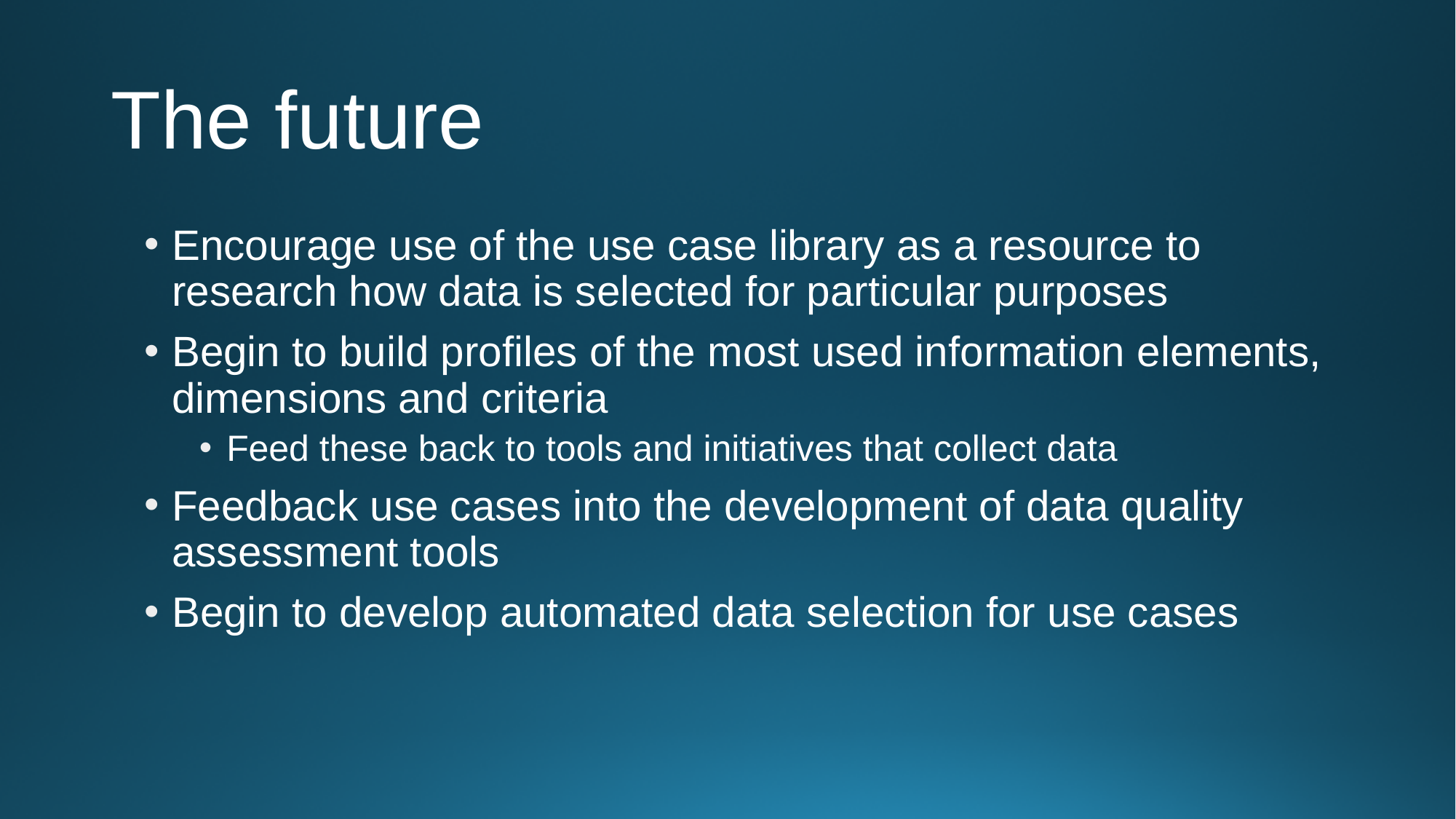

# The future
Encourage use of the use case library as a resource to research how data is selected for particular purposes
Begin to build profiles of the most used information elements, dimensions and criteria
Feed these back to tools and initiatives that collect data
Feedback use cases into the development of data quality assessment tools
Begin to develop automated data selection for use cases